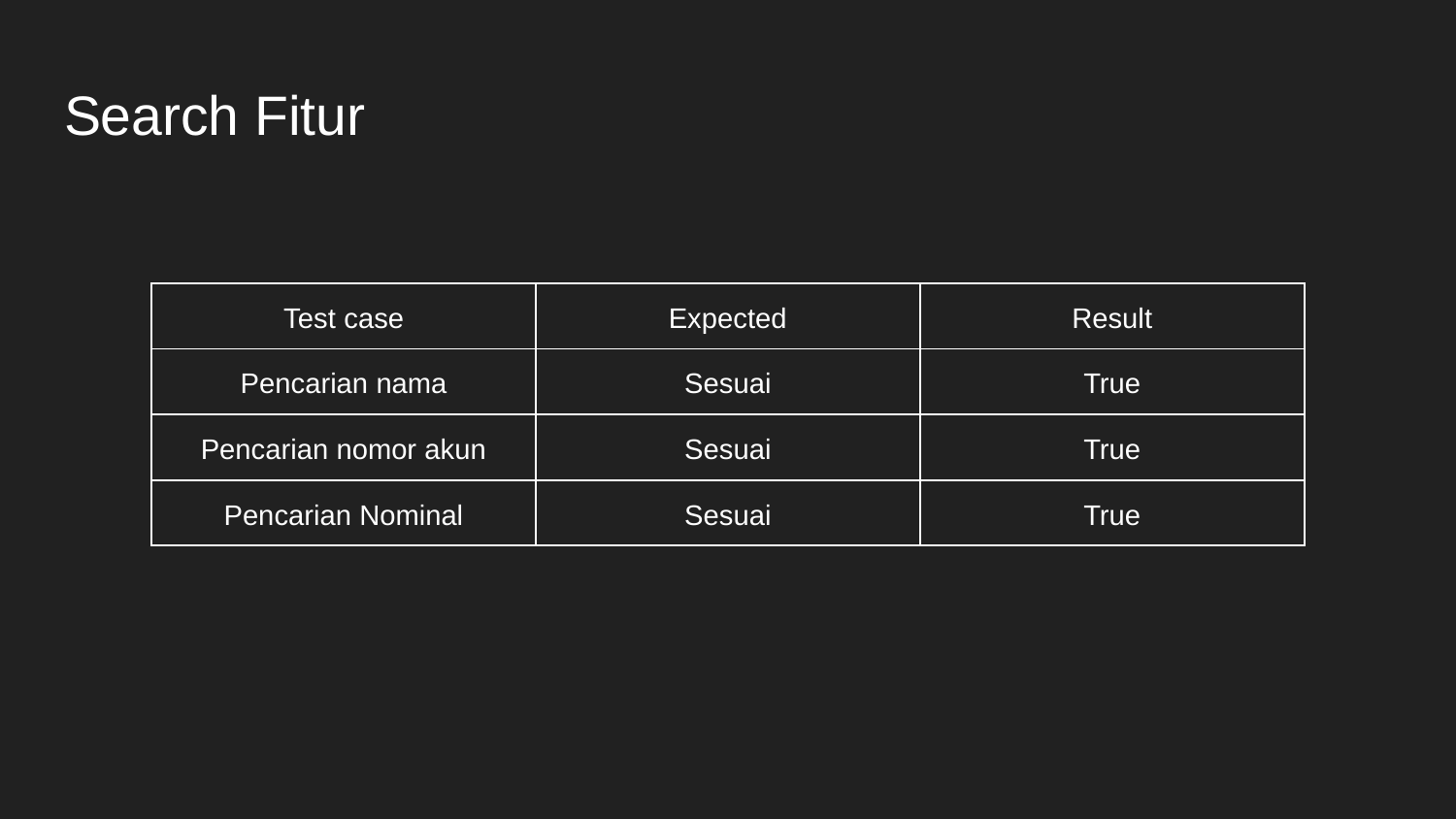

# Search Fitur
| Test case | Expected | Result |
| --- | --- | --- |
| Pencarian nama | Sesuai | True |
| Pencarian nomor akun | Sesuai | True |
| Pencarian Nominal | Sesuai | True |